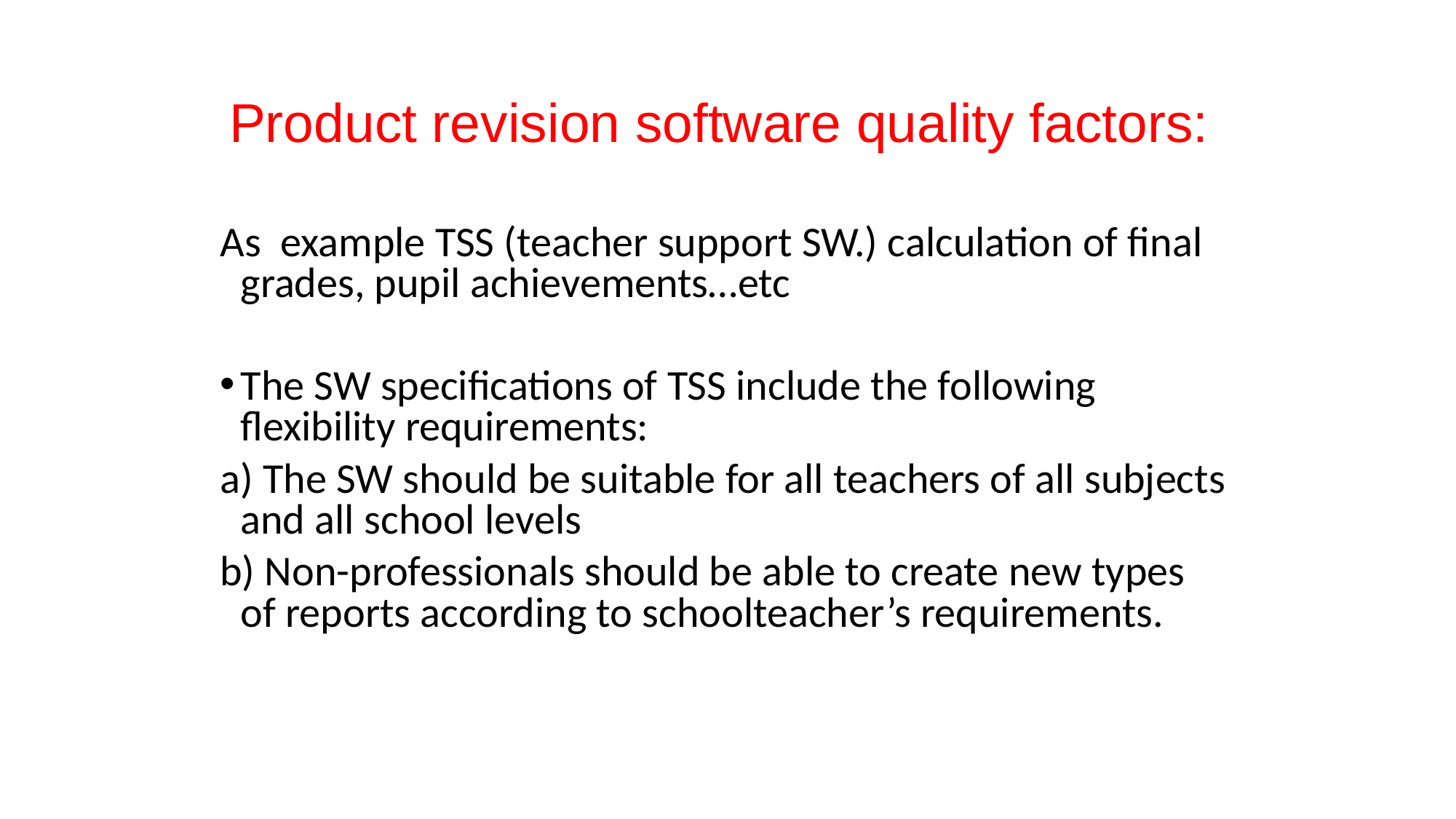

# Product revision software quality factors:
As  example TSS (teacher support SW.) calculation of final grades, pupil achievements…etc
The SW specifications of TSS include the following flexibility requirements:
a) The SW should be suitable for all teachers of all subjects and all school levels
b) Non-professionals should be able to create new types of reports according to schoolteacher’s requirements.